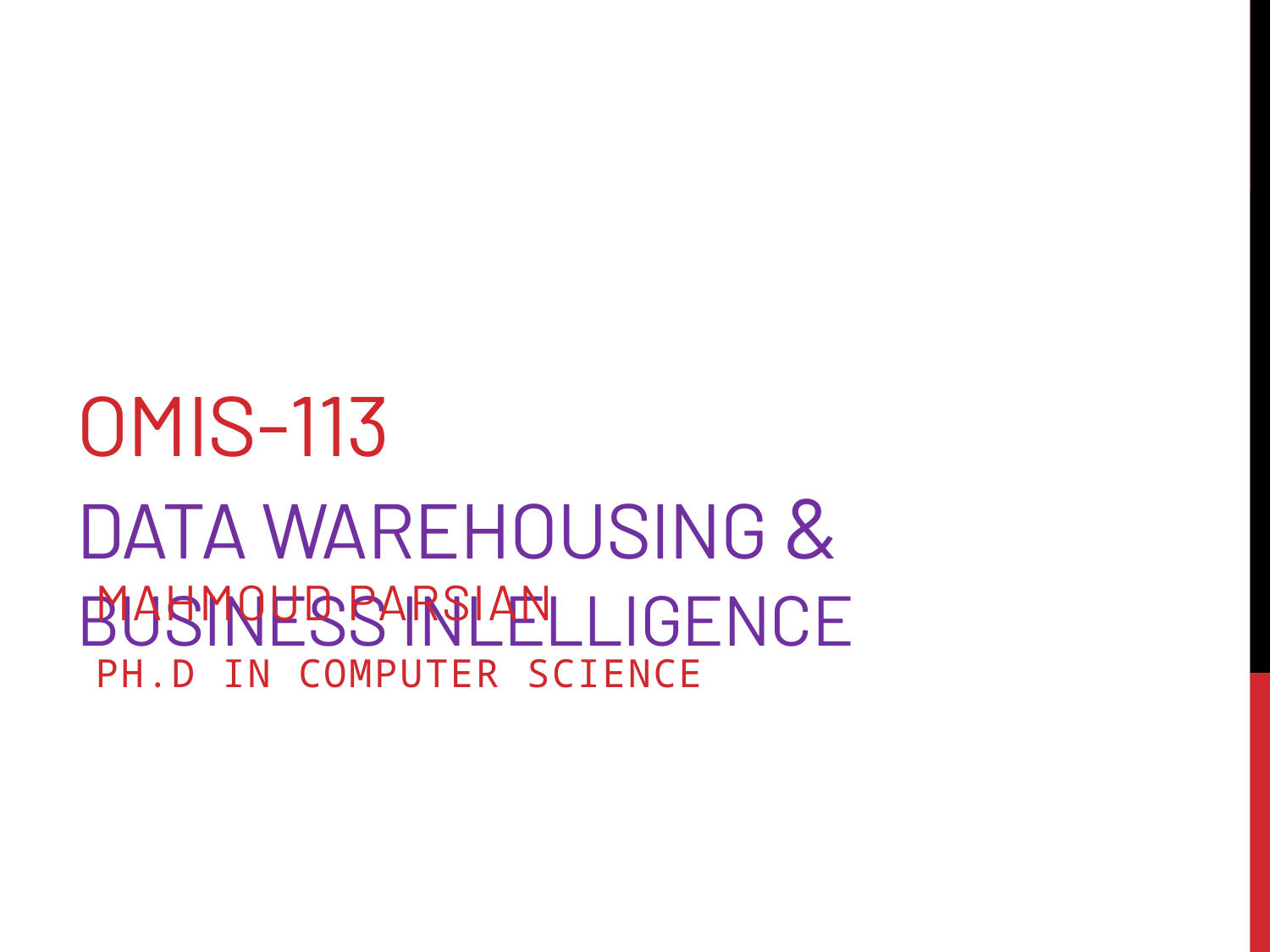

# OMIS-113 Data WareHousing & Business Inlelligence
Mahmoud Parsian
PH.D in Computer Science